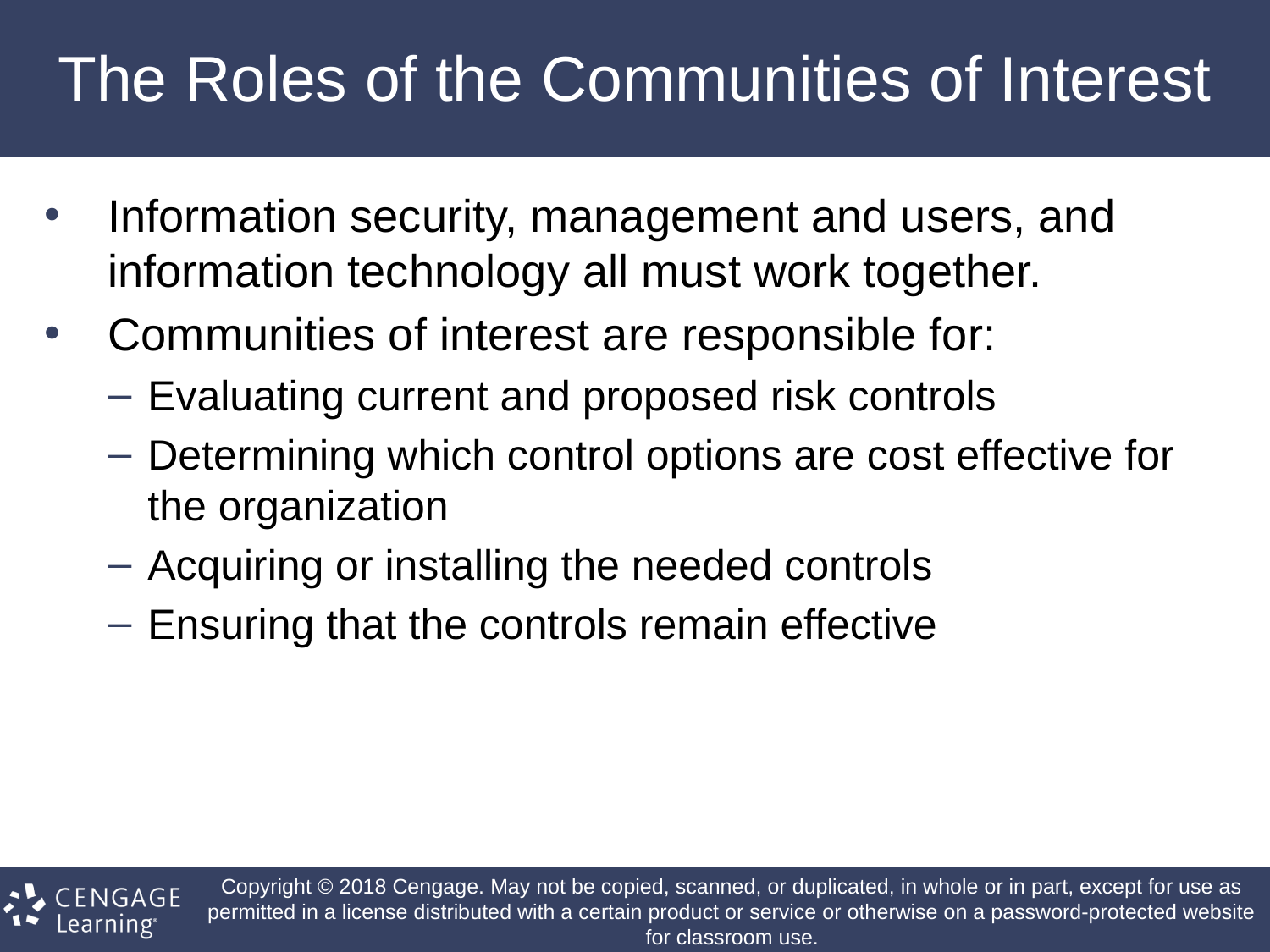

# The Roles of the Communities of Interest
Information security, management and users, and information technology all must work together.
Communities of interest are responsible for:
Evaluating current and proposed risk controls
Determining which control options are cost effective for the organization
Acquiring or installing the needed controls
Ensuring that the controls remain effective